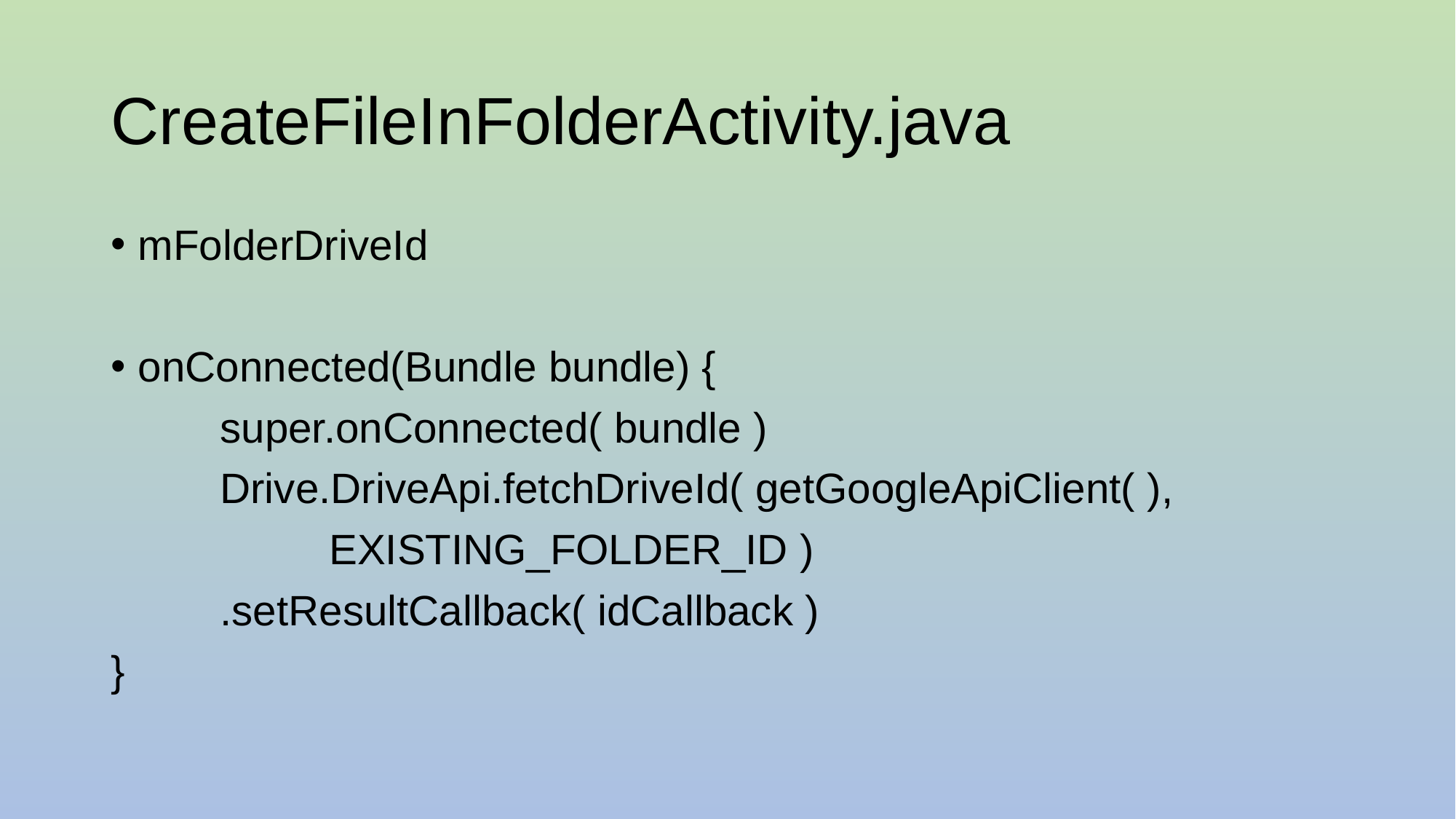

# CreateFileInFolderActivity.java
mFolderDriveId

onConnected(Bundle bundle) {
	super.onConnected( bundle )
	Drive.DriveApi.fetchDriveId( getGoogleApiClient( ),
		EXISTING_FOLDER_ID )
	.setResultCallback( idCallback )
}